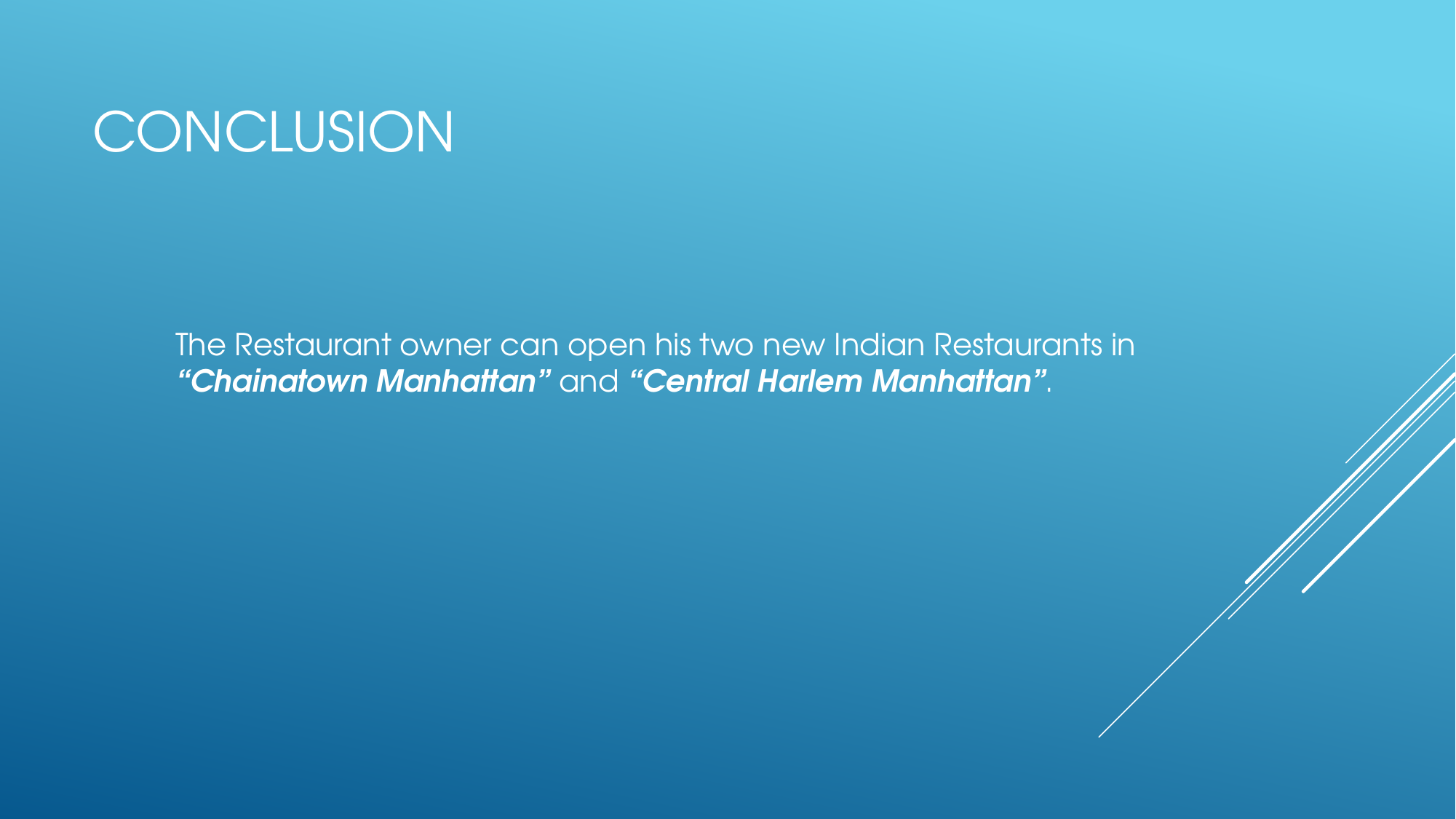

# Conclusion
The Restaurant owner can open his two new Indian Restaurants in “Chainatown Manhattan” and “Central Harlem Manhattan”.